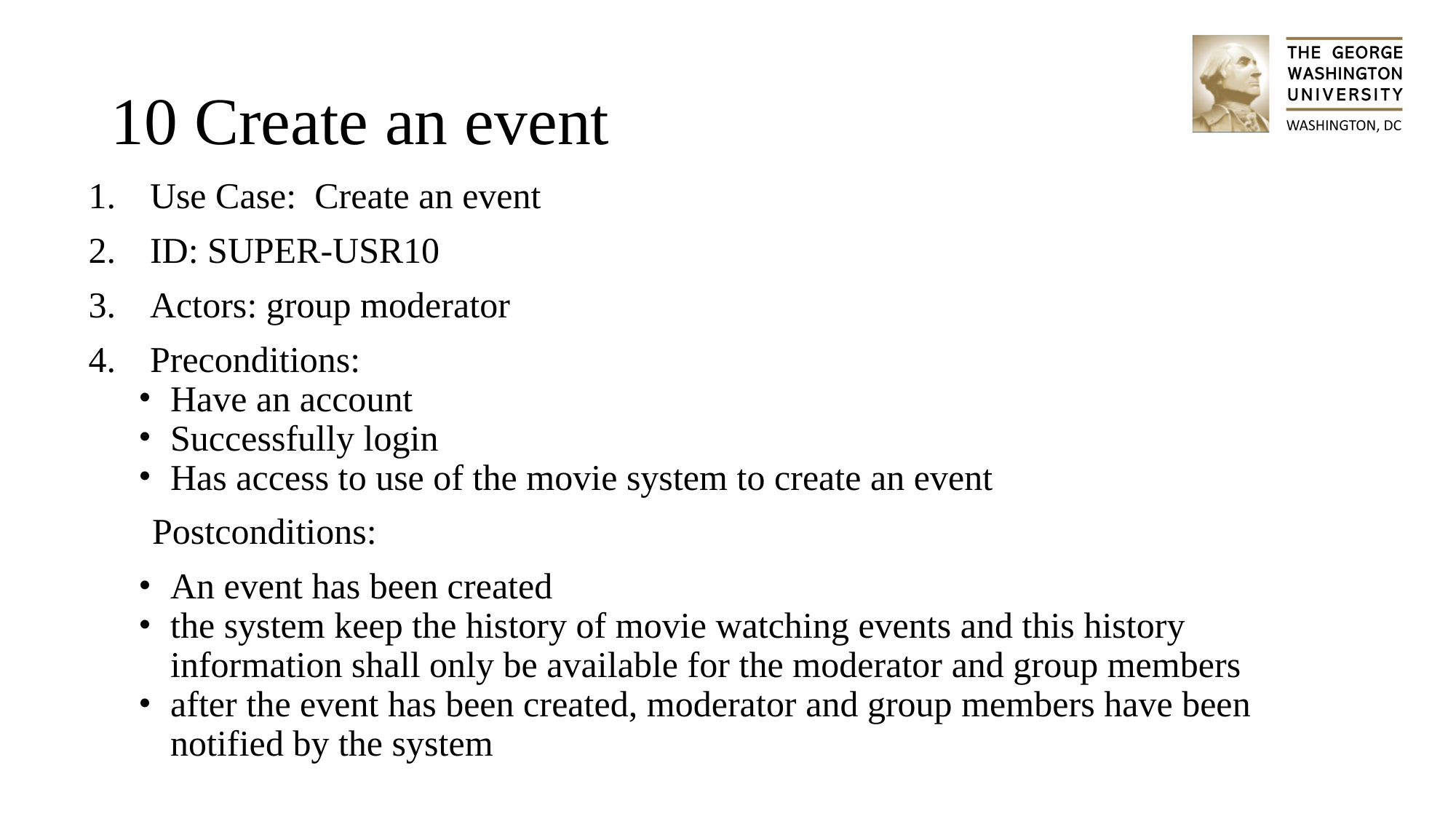

# 10 Create an event
Use Case:  Create an event
ID: SUPER-USR10
Actors: group moderator
Preconditions:
Have an account
Successfully login
Has access to use of the movie system to create an event
       Postconditions:
An event has been created
the system keep the history of movie watching events and this history information shall only be available for the moderator and group members
after the event has been created, moderator and group members have been notified by the system